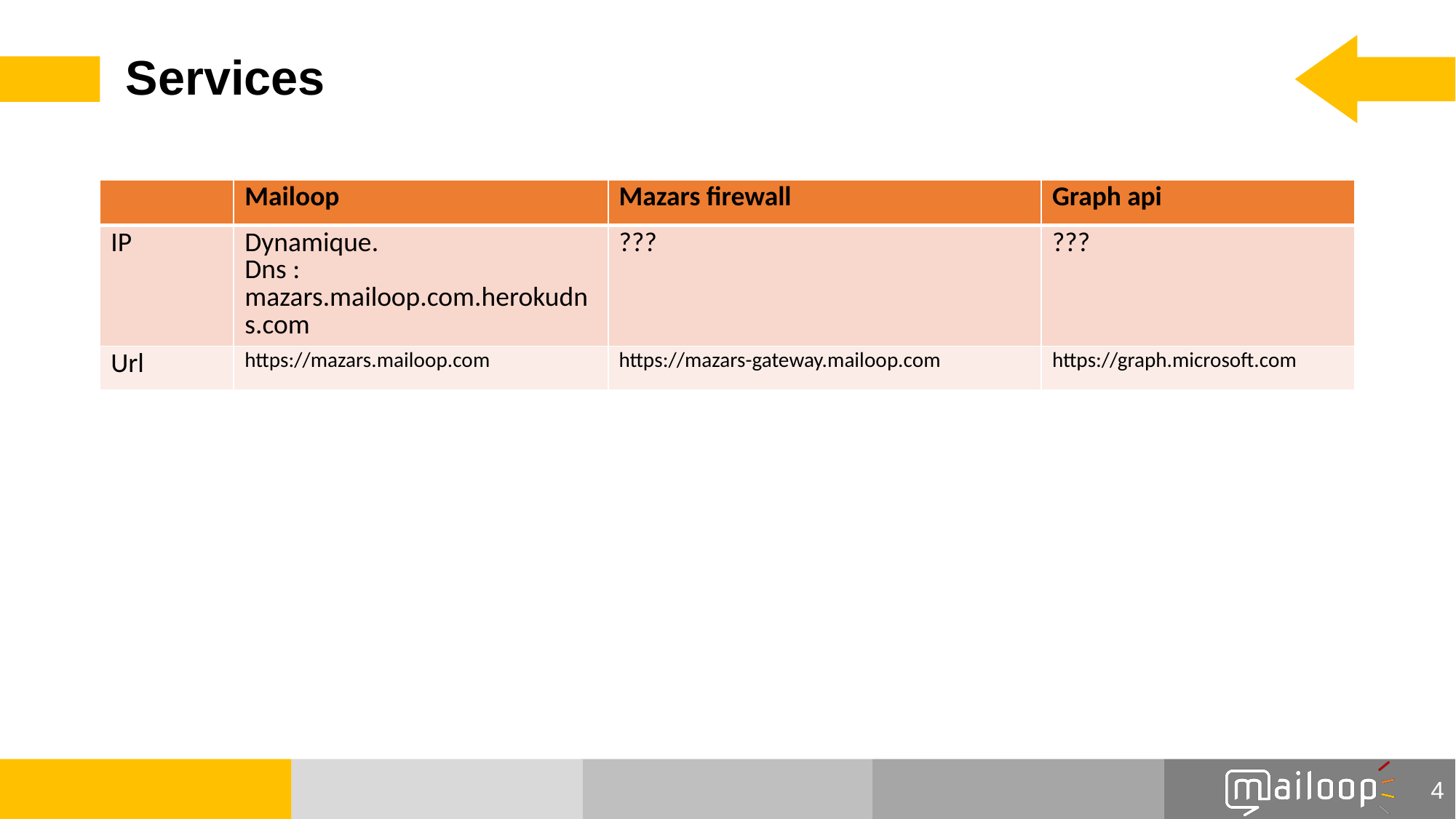

# Services

|  | Mailoop | Mazars firewall | Graph api |
| --- | --- | --- | --- |
| IP | Dynamique. Dns : mazars.mailoop.com.herokudns.com | ??? | ??? |
| Url | https://mazars.mailoop.com | https://mazars-gateway.mailoop.com | https://graph.microsoft.com |
4